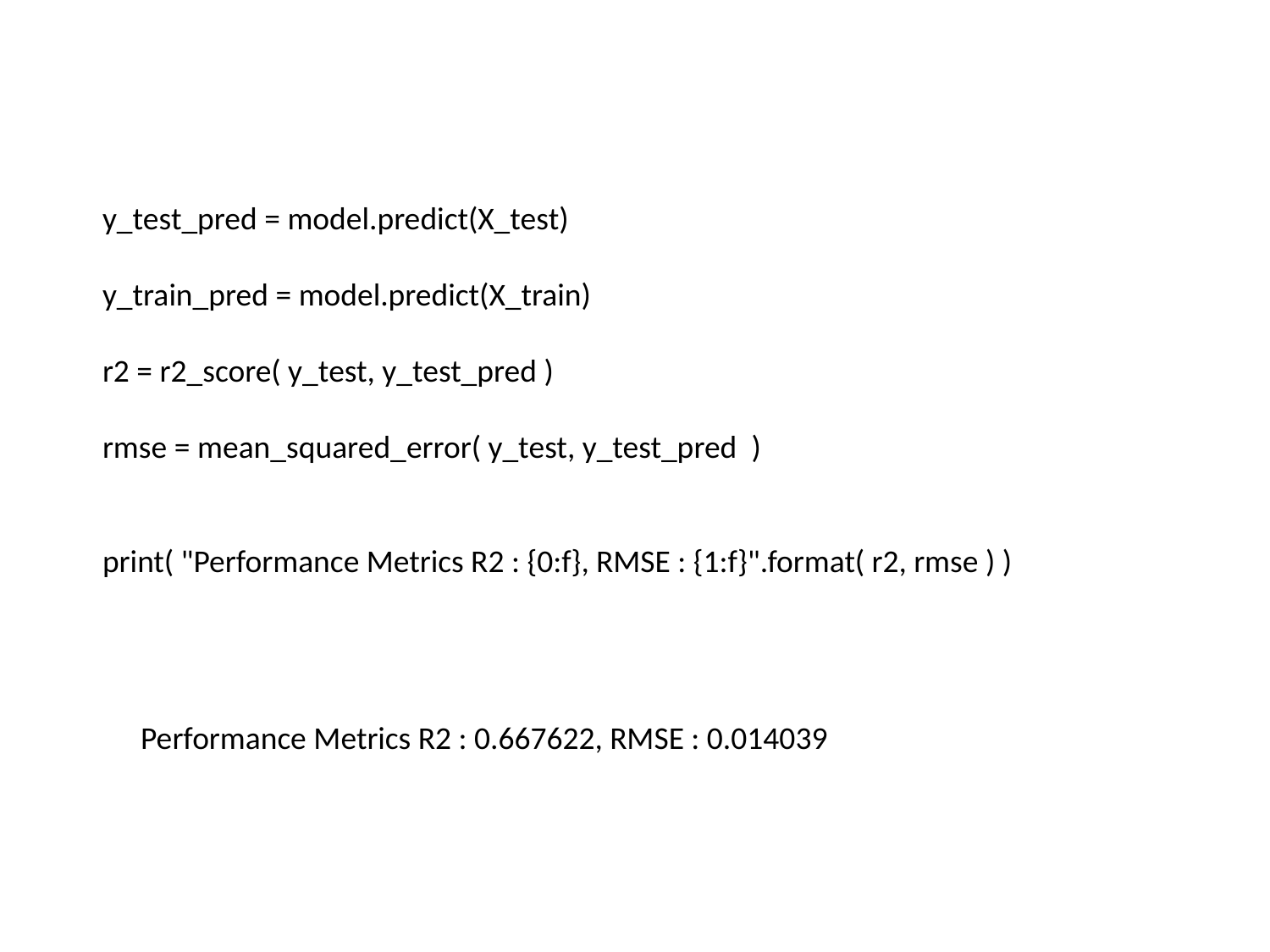

y_test_pred = model.predict(X_test)

y_train_pred = model.predict(X_train)

r2 = r2_score( y_test, y_test_pred )

rmse = mean_squared_error( y_test, y_test_pred  )

print( "Performance Metrics R2 : {0:f}, RMSE : {1:f}".format( r2, rmse ) )
Performance Metrics R2 : 0.667622, RMSE : 0.014039